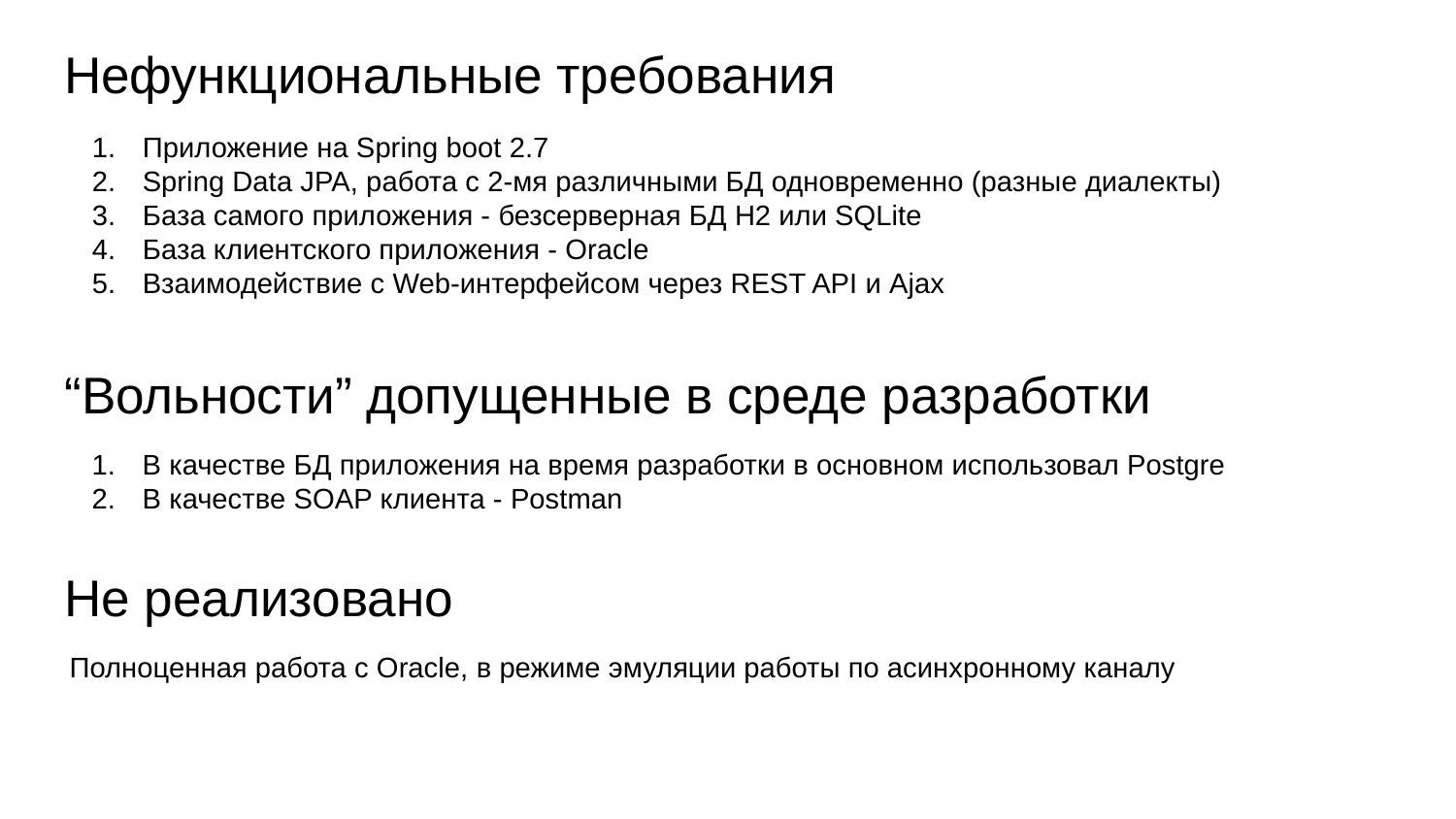

# Нефункциональные требования
Приложение на Spring boot 2.7
Spring Data JPA, работа с 2-мя различными БД одновременно (разные диалекты)
База самого приложения - безсерверная БД H2 или SQLite
База клиентского приложения - Oracle
Взаимодействие с Web-интерфейсом через REST API и Ajax
“Вольности” допущенные в среде разработки
В качестве БД приложения на время разработки в основном использовал Postgre
В качестве SOAP клиента - Postman
Не реализовано
Полноценная работа с Oracle, в режиме эмуляции работы по асинхронному каналу